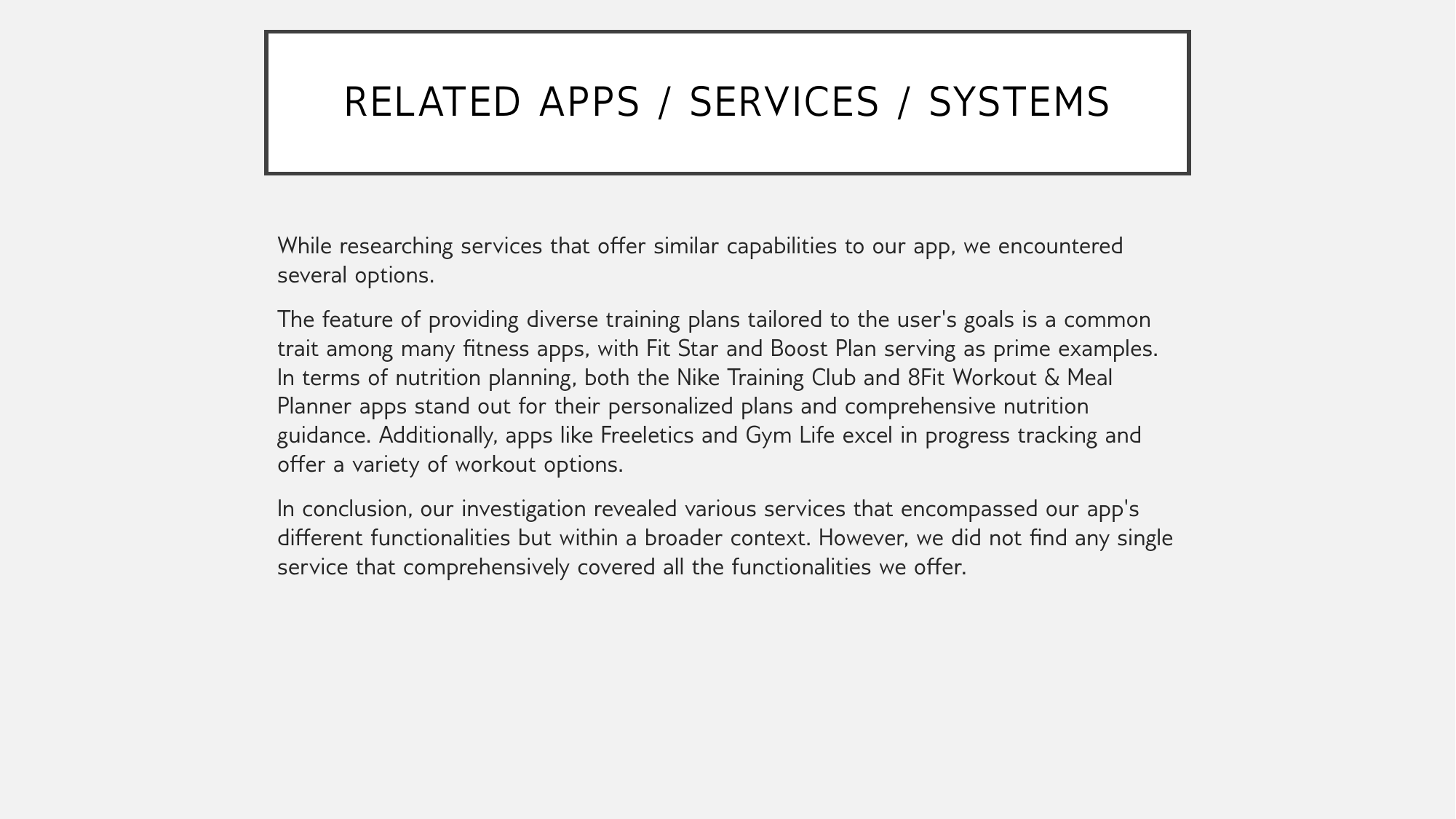

# Related apps / services / systems
While researching services that offer similar capabilities to our app, we encountered several options.
The feature of providing diverse training plans tailored to the user's goals is a common trait among many fitness apps, with Fit Star and Boost Plan serving as prime examples. In terms of nutrition planning, both the Nike Training Club and 8Fit Workout & Meal Planner apps stand out for their personalized plans and comprehensive nutrition guidance. Additionally, apps like Freeletics and Gym Life excel in progress tracking and offer a variety of workout options.
In conclusion, our investigation revealed various services that encompassed our app's different functionalities but within a broader context. However, we did not find any single service that comprehensively covered all the functionalities we offer.